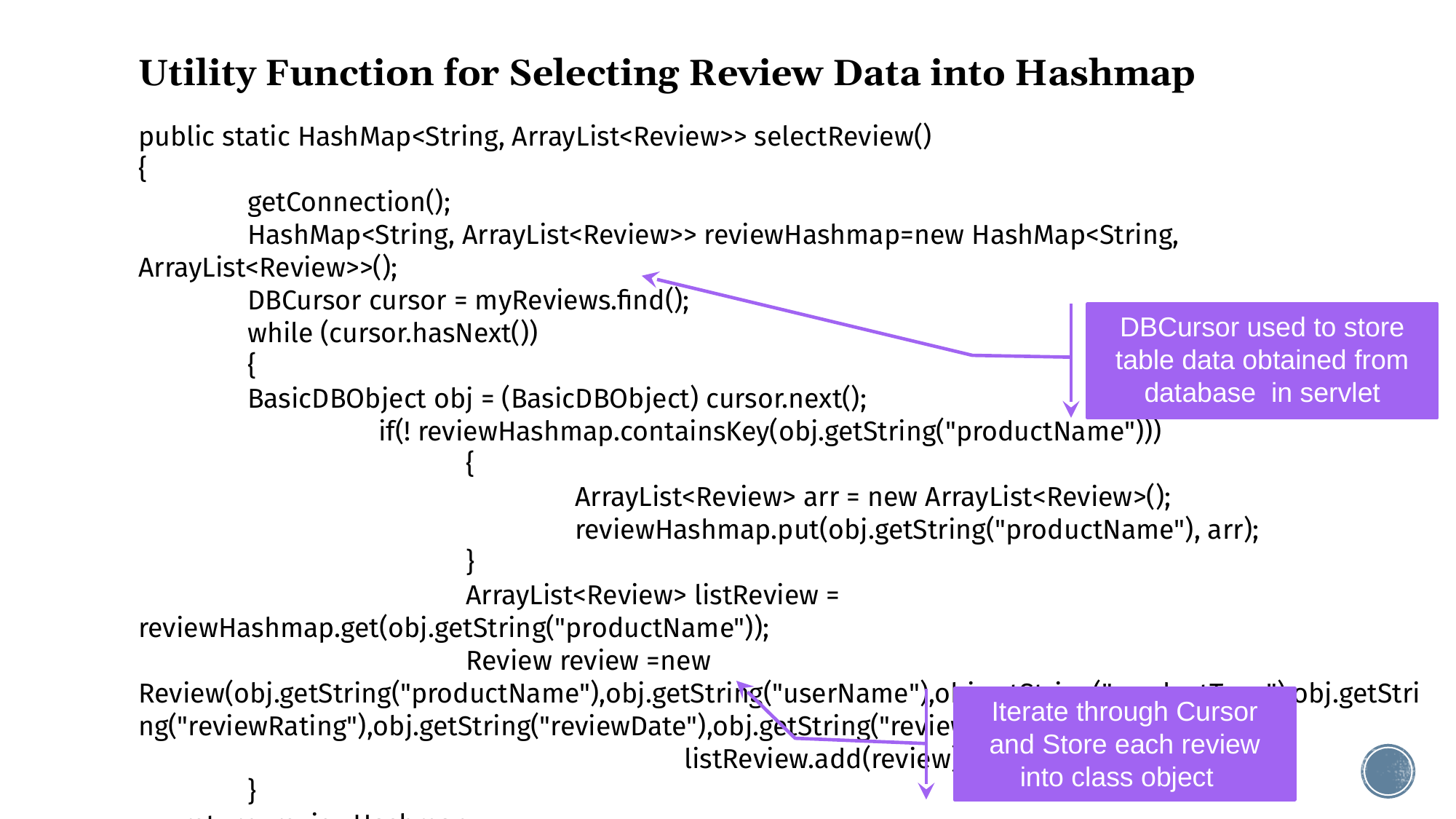

Utility Function for Selecting Review Data into Hashmap

public static HashMap<String, ArrayList<Review>> selectReview()
{
	getConnection();
	HashMap<String, ArrayList<Review>> reviewHashmap=new HashMap<String, ArrayList<Review>>();
	DBCursor cursor = myReviews.find();
	while (cursor.hasNext())
	{
	BasicDBObject obj = (BasicDBObject) cursor.next();
		   if(! reviewHashmap.containsKey(obj.getString("productName")))
			{
				ArrayList<Review> arr = new ArrayList<Review>();
				reviewHashmap.put(obj.getString("productName"), arr);
			}
			ArrayList<Review> listReview = reviewHashmap.get(obj.getString("productName"));
			Review review =new Review(obj.getString("productName"),obj.getString("userName"),obj.getString("productType"),obj.getString("reviewRating"),obj.getString("reviewDate"),obj.getString("reviewText"));
					listReview.add(review);
	}
      return  reviewHashmap;
}
DBCursor used to store table data obtained from database  in servlet

Iterate through Cursor and Store each review into class object